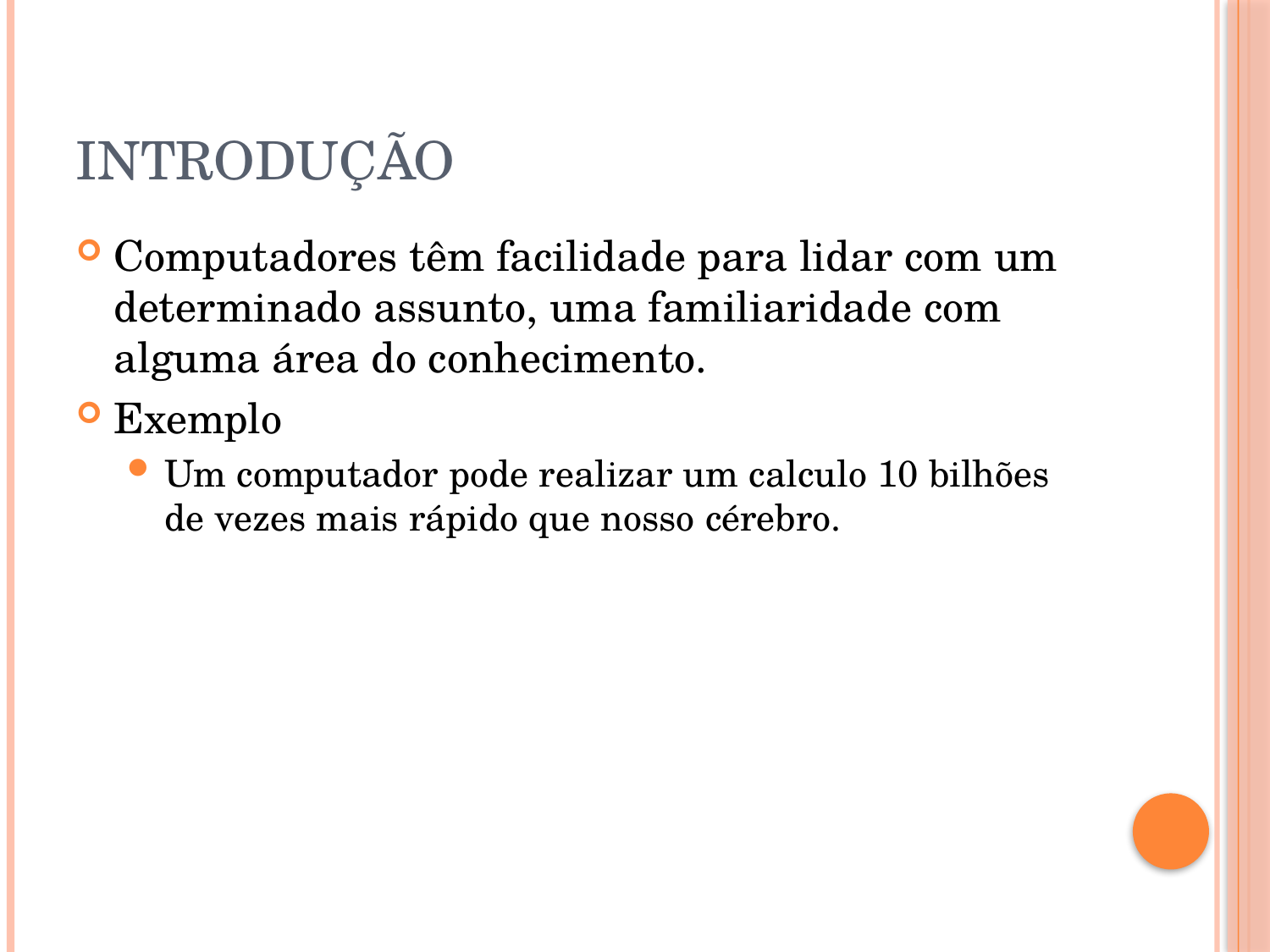

# Introdução
Computadores têm facilidade para lidar com um determinado assunto, uma familiaridade com alguma área do conhecimento.
Exemplo
Um computador pode realizar um calculo 10 bilhões de vezes mais rápido que nosso cérebro.